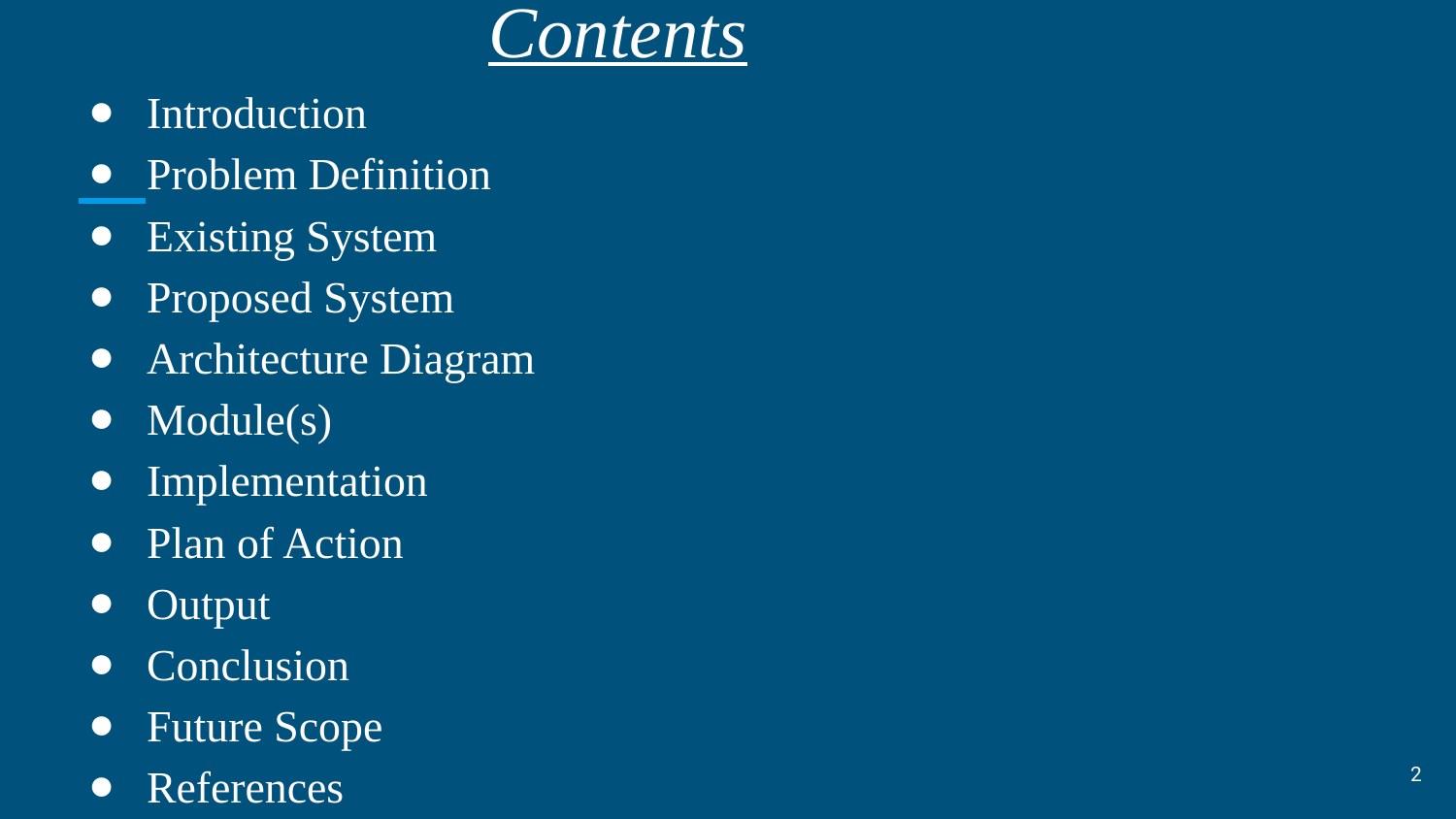

# Contents
Introduction
Problem Definition
Existing System
Proposed System
Architecture Diagram
Module(s)
Implementation
Plan of Action
Output
Conclusion
Future Scope
References
2